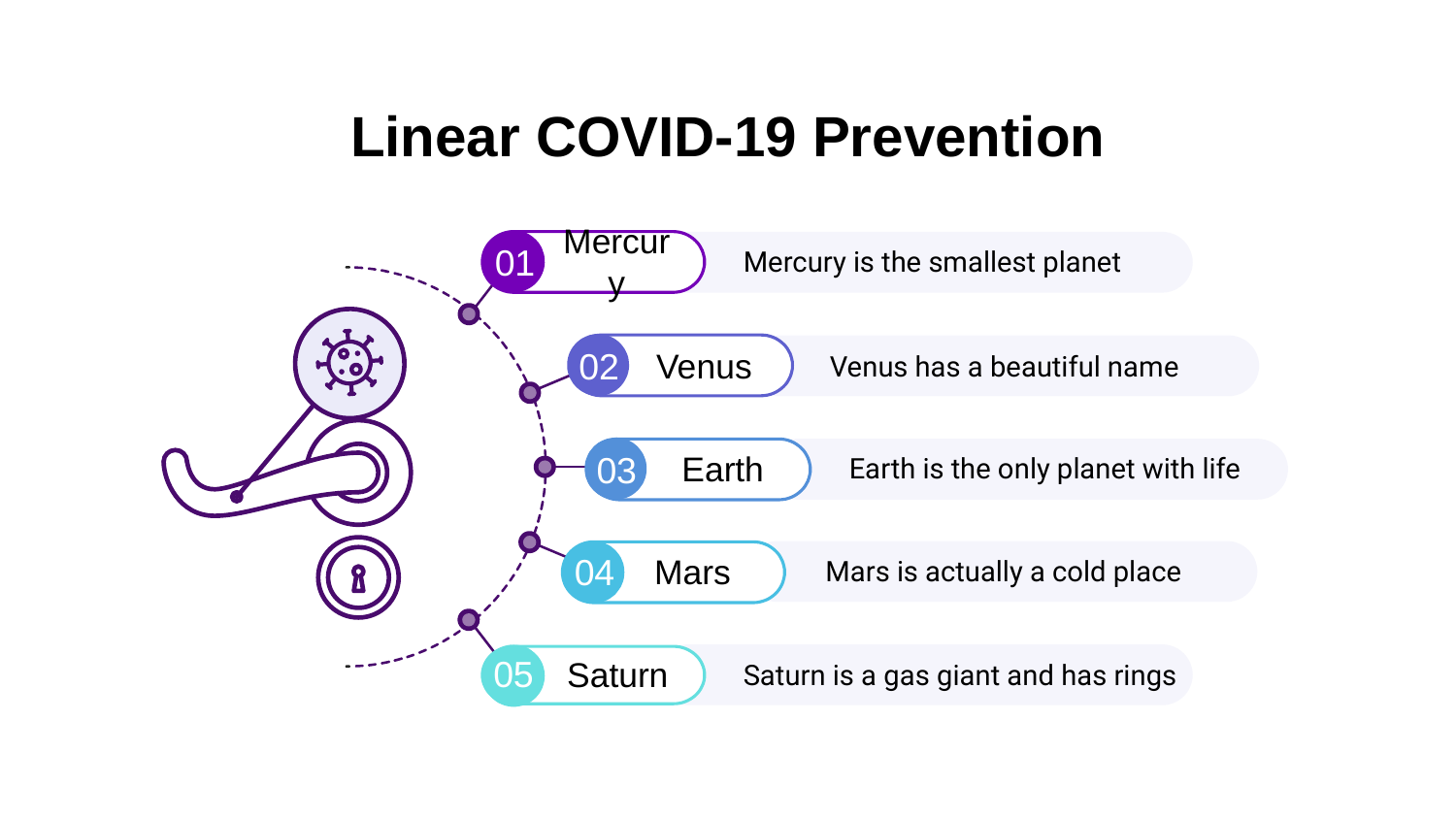

# Linear COVID-19 Prevention
Mercury
Mercury is the smallest planet

01

02
Venus

Venus has a beautiful name
Earth
Earth is the only planet with life

03

Mars
Mars is actually a cold place
04

Saturn is a gas giant and has rings
Saturn

05